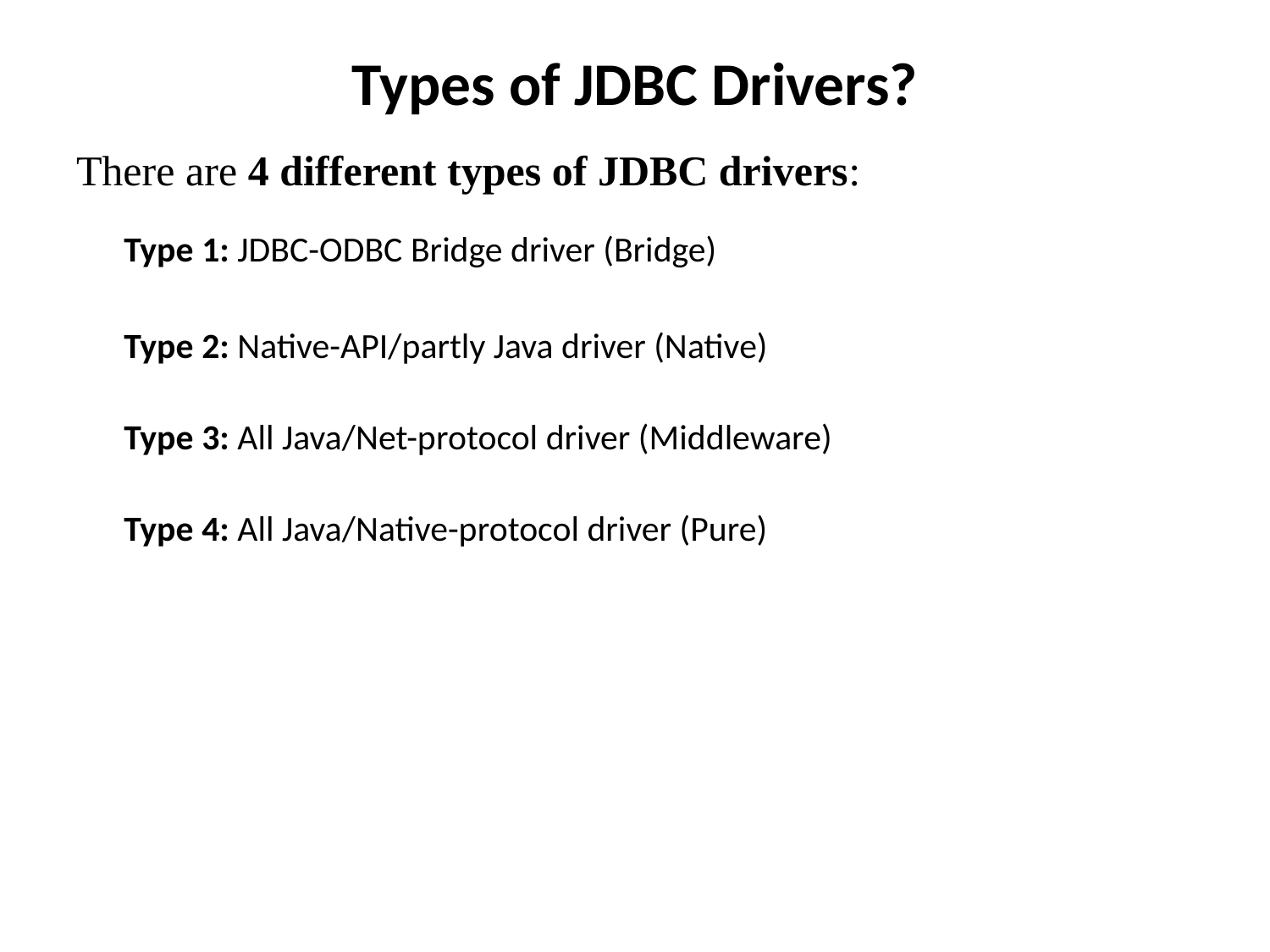

# Types of JDBC Drivers?
There are 4 different types of JDBC drivers:
	Type 1: JDBC-ODBC Bridge driver (Bridge)
Type 2: Native-API/partly Java driver (Native)
Type 3: All Java/Net-protocol driver (Middleware)
Type 4: All Java/Native-protocol driver (Pure)